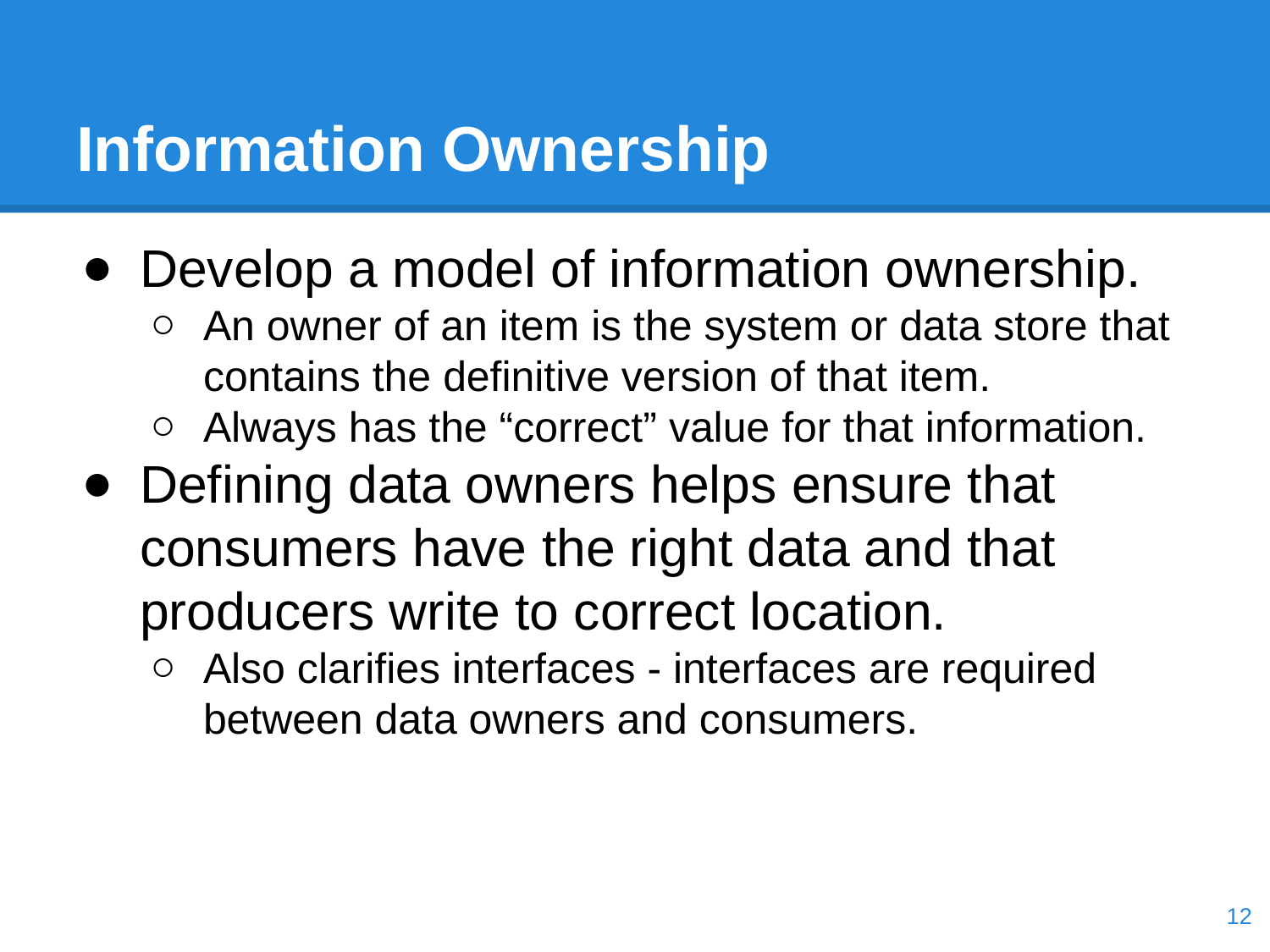

# Information Ownership
Develop a model of information ownership.
An owner of an item is the system or data store that contains the definitive version of that item.
Always has the “correct” value for that information.
Defining data owners helps ensure that consumers have the right data and that producers write to correct location.
Also clarifies interfaces - interfaces are required between data owners and consumers.
12